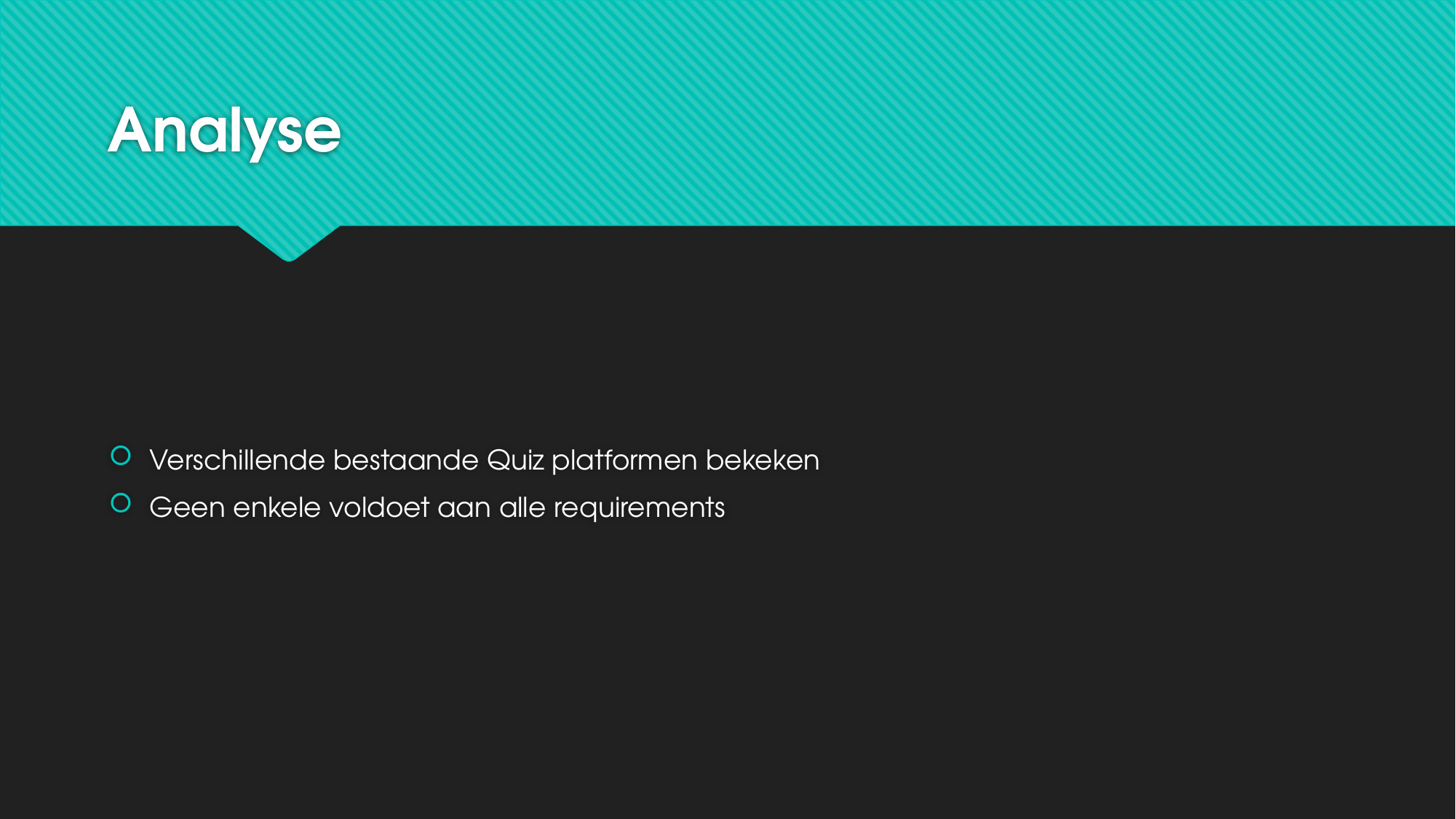

# Analyse
Verschillende bestaande Quiz platformen bekeken
Geen enkele voldoet aan alle requirements